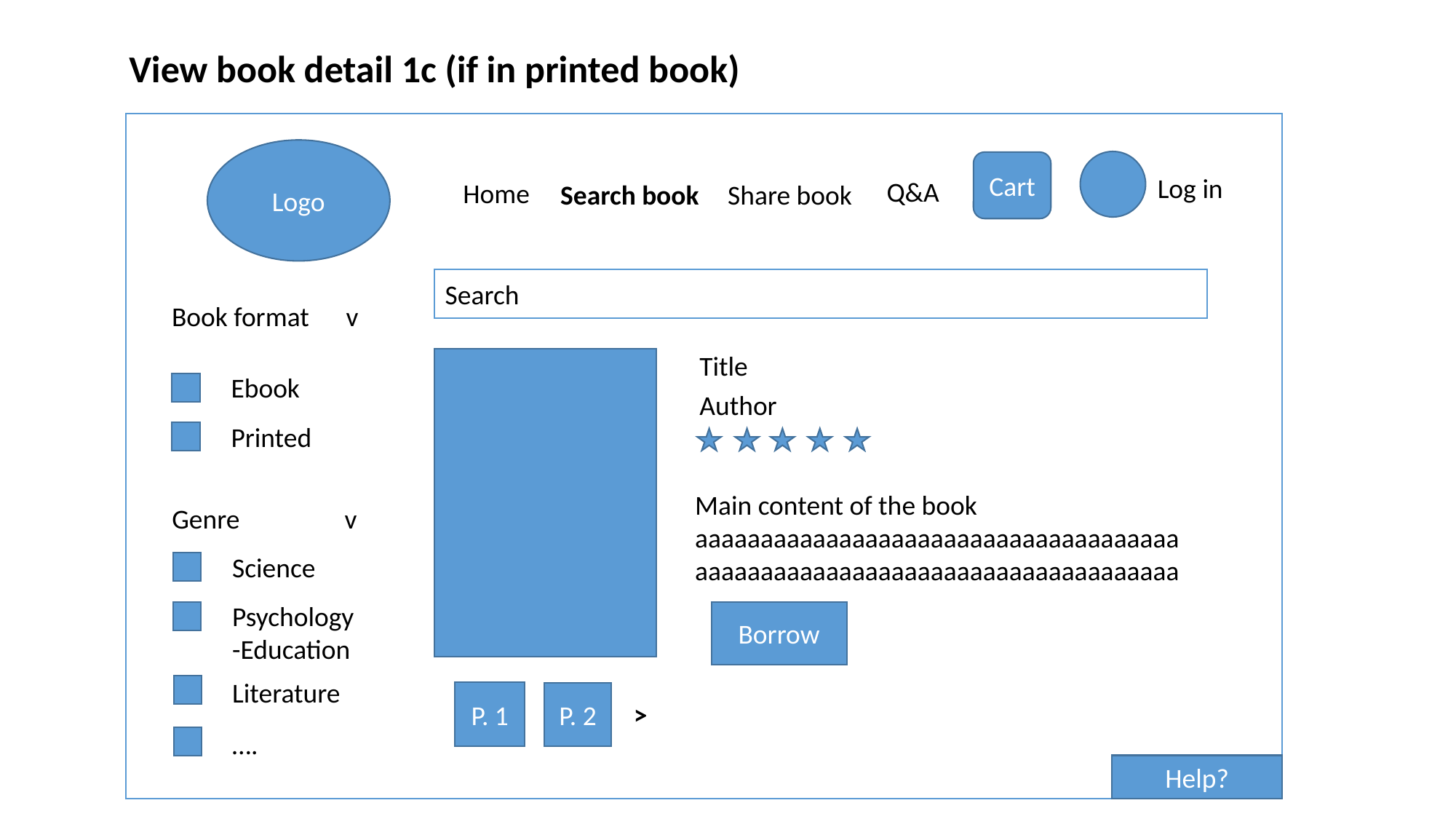

View book detail 1c (if in printed book)

Logo

Cart
Log in
Q&A
Home
Search book
Share book
Search
Book format      v
Ebook

Printed

Title

Author

Main content of the book
aaaaaaaaaaaaaaaaaaaaaaaaaaaaaaaaaaaaaaaaaaaaaaaaaaaaaaaaaaaaaaaaaaaaaaaaaa
Genre                 v
Science

Psychology-Education

Literature

….

Borrow
P. 1
P. 2
>
Help?